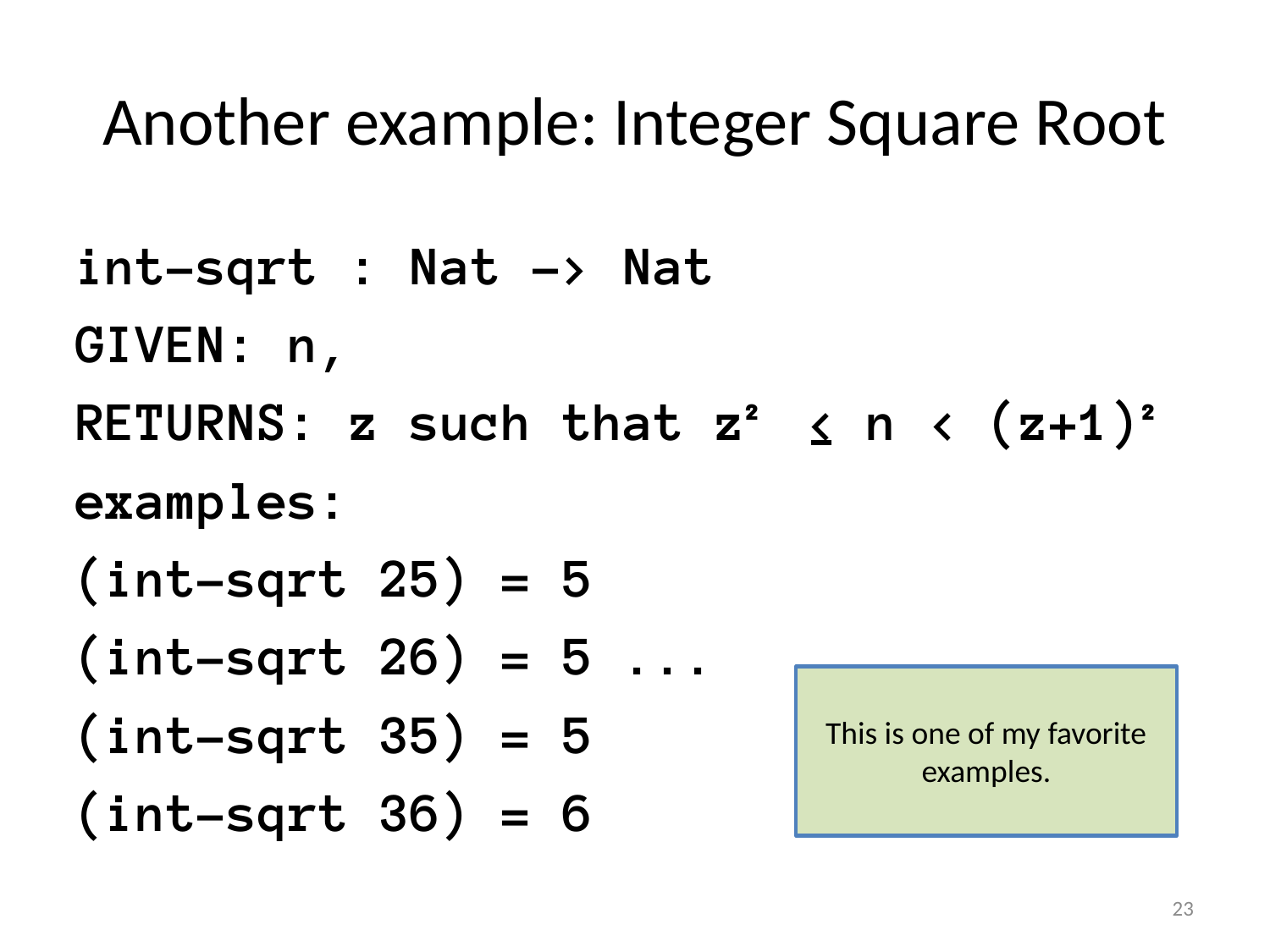

# Another example: Integer Square Root
int-sqrt : Nat -> Nat
GIVEN: n,
RETURNS: z such that z² ≤ n < (z+1)²
examples:
(int-sqrt 25) = 5
(int-sqrt 26) = 5 ...
(int-sqrt 35) = 5
(int-sqrt 36) = 6
This is one of my favorite examples.
23